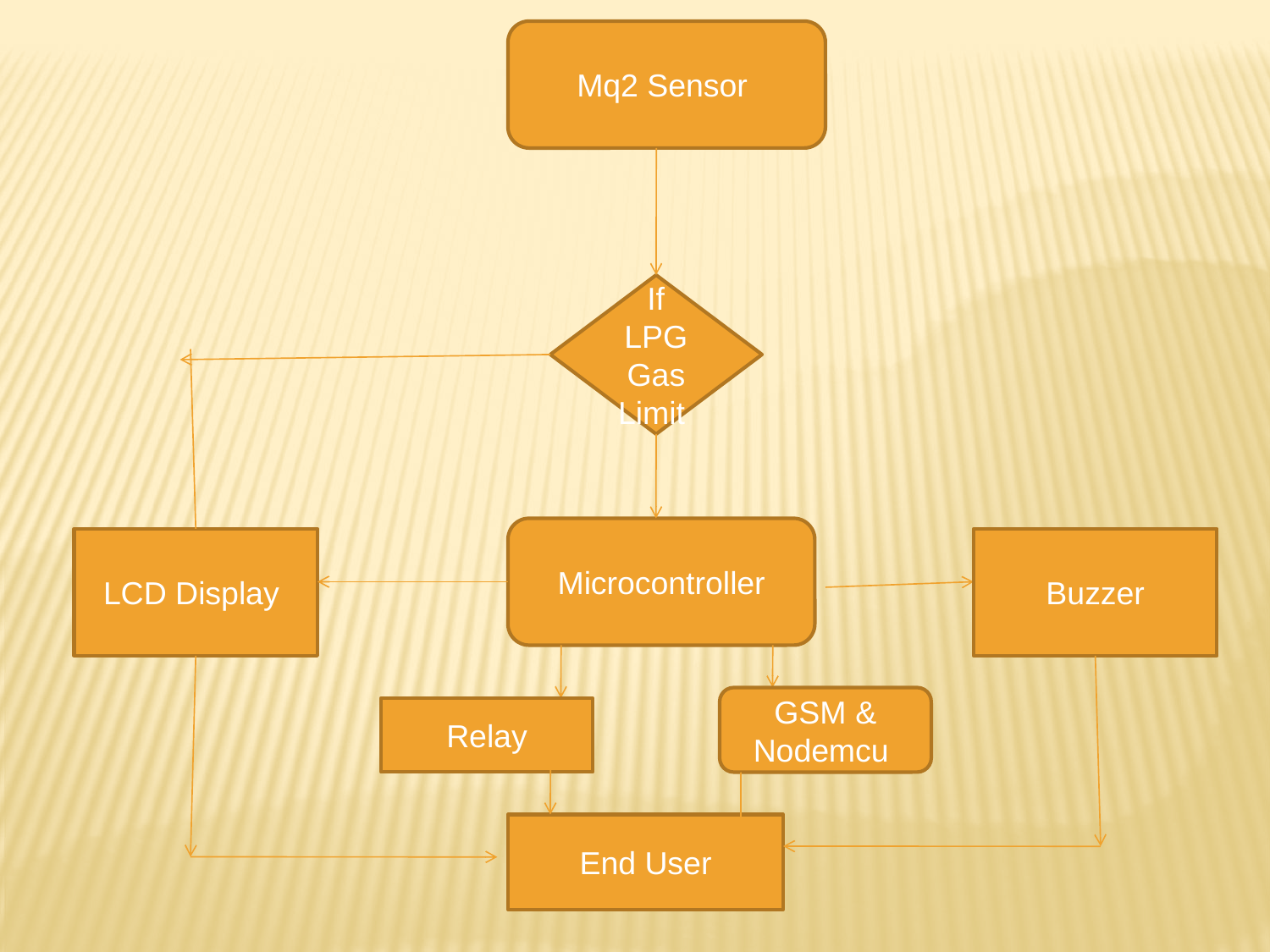

Mq2 Sensor

If LPG Gas Limit
Microcontroller
LCD Display
Buzzer
GSM & Nodemcu
Relay
End User